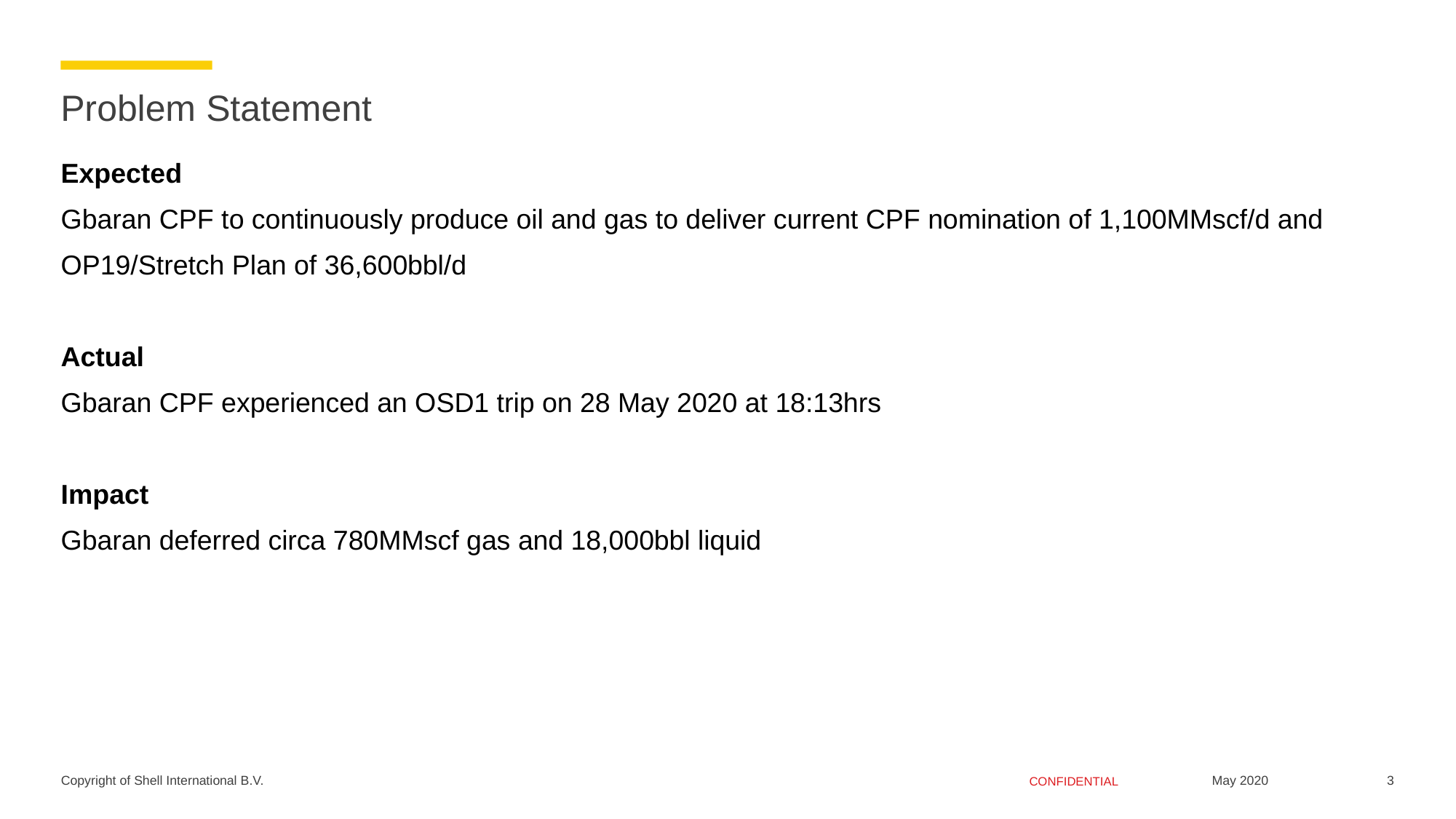

# Problem Statement
Expected
Gbaran CPF to continuously produce oil and gas to deliver current CPF nomination of 1,100MMscf/d and OP19/Stretch Plan of 36,600bbl/d

Actual
Gbaran CPF experienced an OSD1 trip on 28 May 2020 at 18:13hrs

Impact
Gbaran deferred circa 780MMscf gas and 18,000bbl liquid

3
May 2020